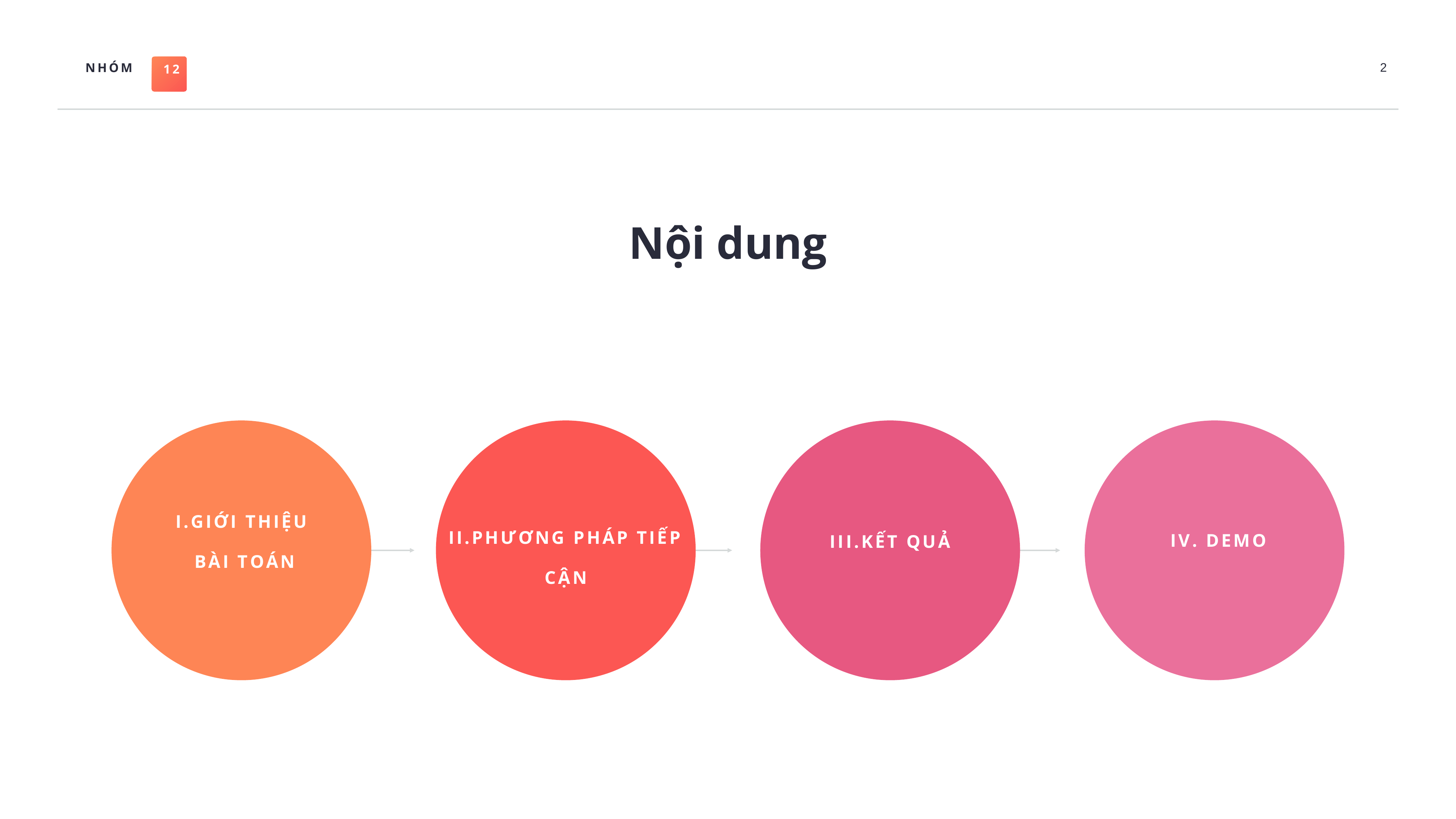

2
Nội dung

IV. Demo

I.Giới thiệu
 Bài toán

II.Phương Pháp Tiếp cận

III.Kết quả